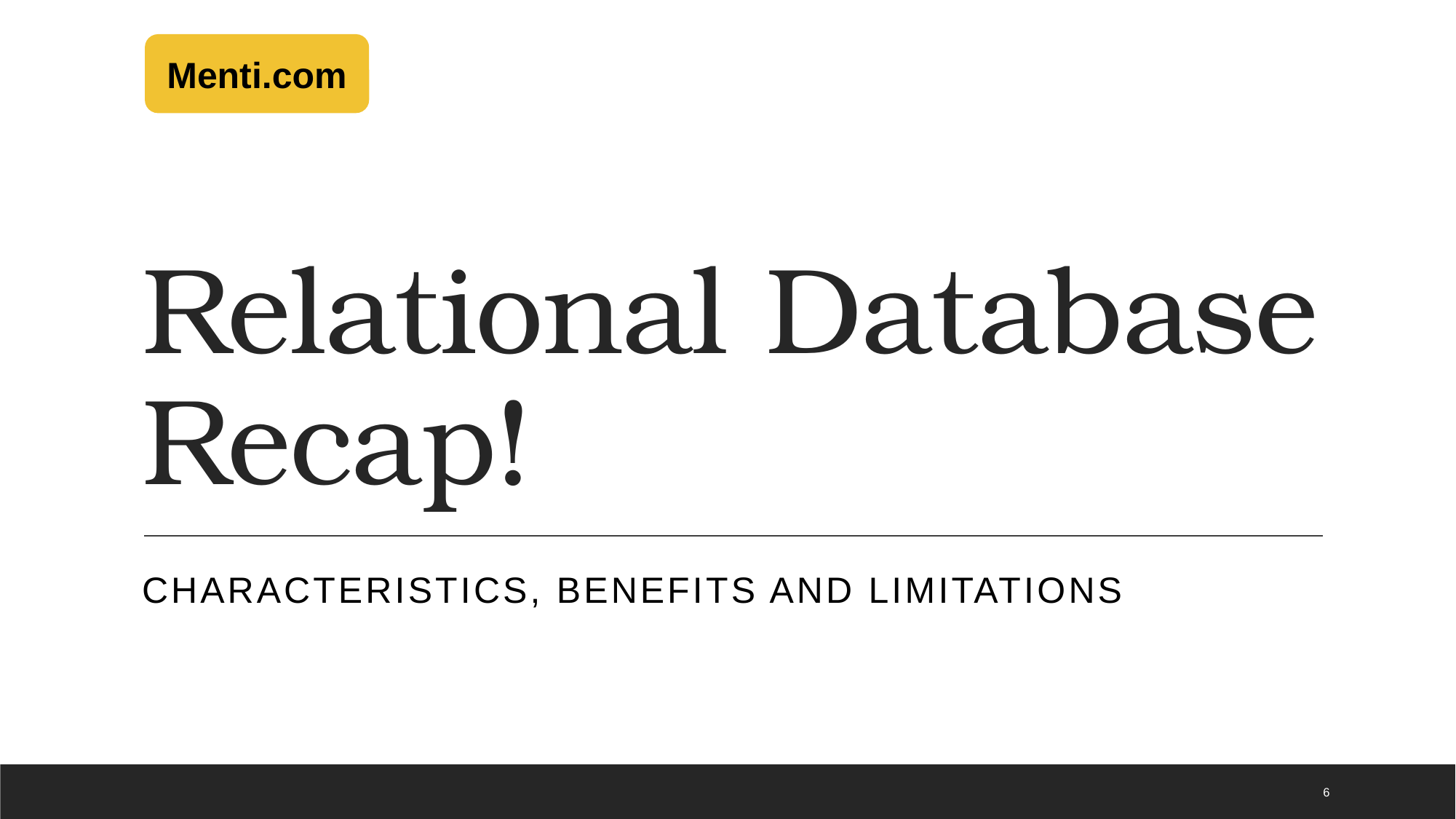

Menti.com
# Relational Database Recap!
Characteristics, Benefits and Limitations
6